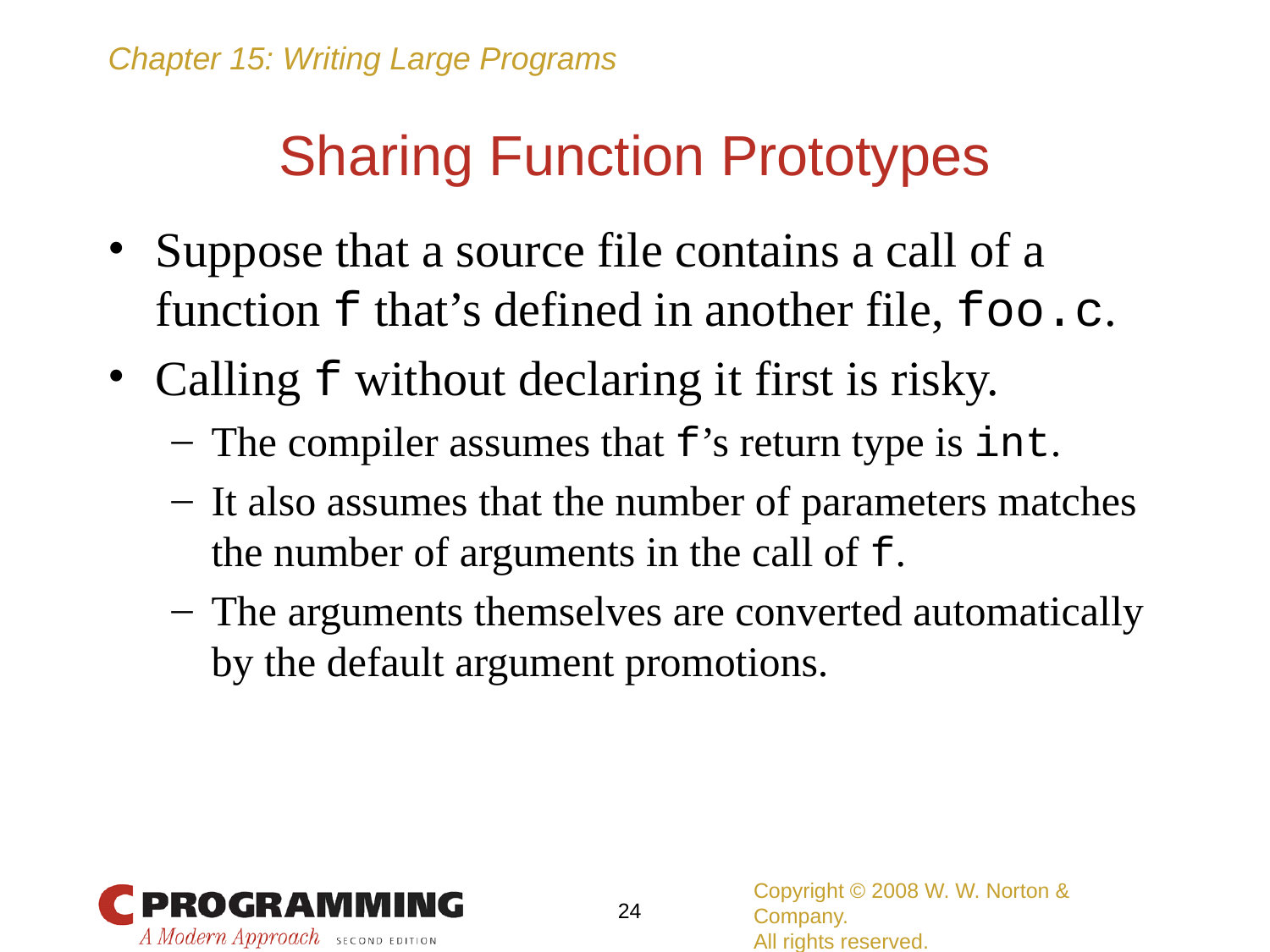

# Sharing Function Prototypes
Suppose that a source file contains a call of a function f that’s defined in another file, foo.c.
Calling f without declaring it first is risky.
The compiler assumes that f’s return type is int.
It also assumes that the number of parameters matches the number of arguments in the call of f.
The arguments themselves are converted automatically by the default argument promotions.
Copyright © 2008 W. W. Norton & Company.
All rights reserved.
24